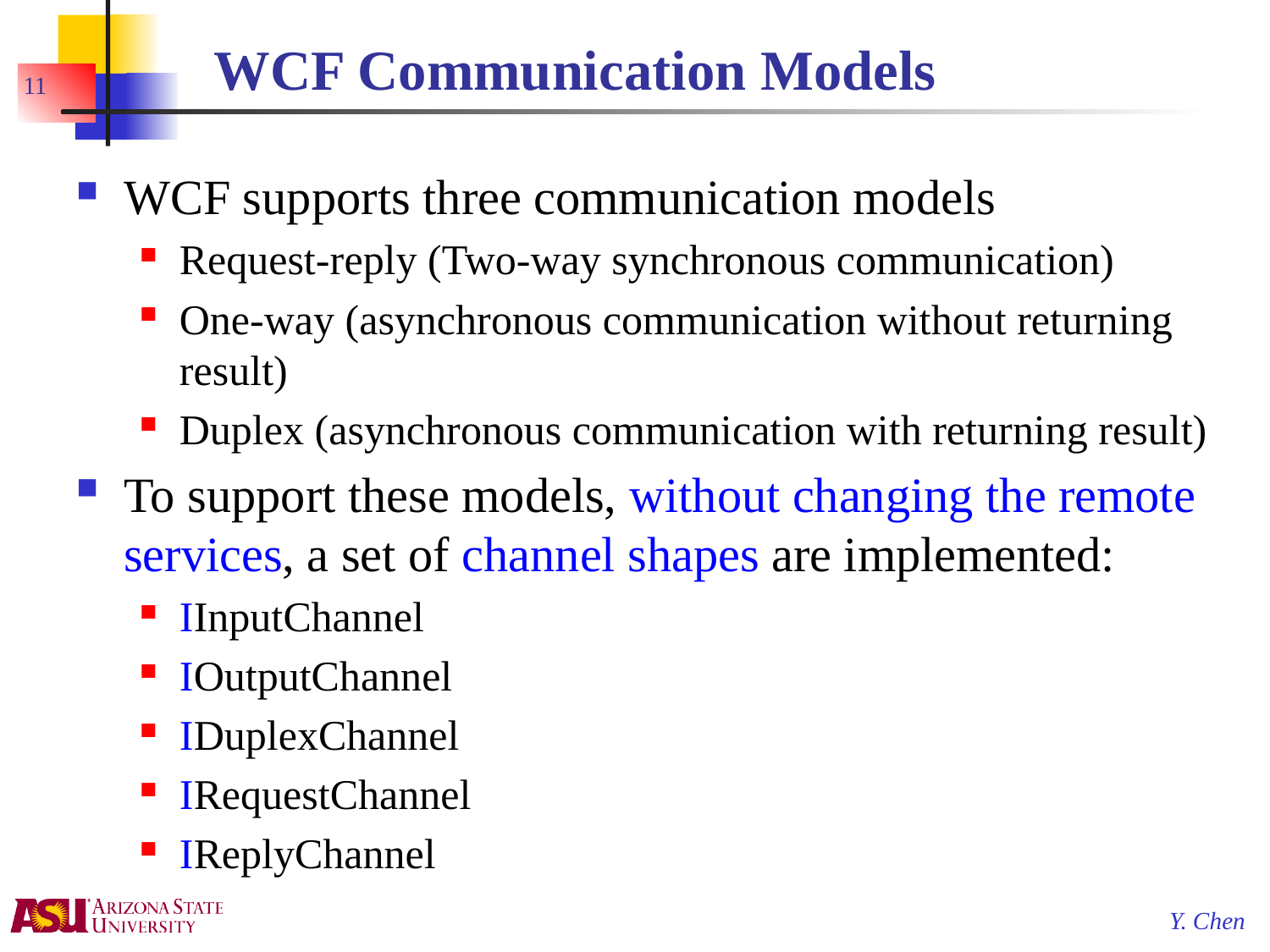

# WCF Communication Models
11
WCF supports three communication models
Request-reply (Two-way synchronous communication)
One-way (asynchronous communication without returning result)
Duplex (asynchronous communication with returning result)
To support these models, without changing the remote services, a set of channel shapes are implemented:
IInputChannel
IOutputChannel
IDuplexChannel
IRequestChannel
IReplyChannel